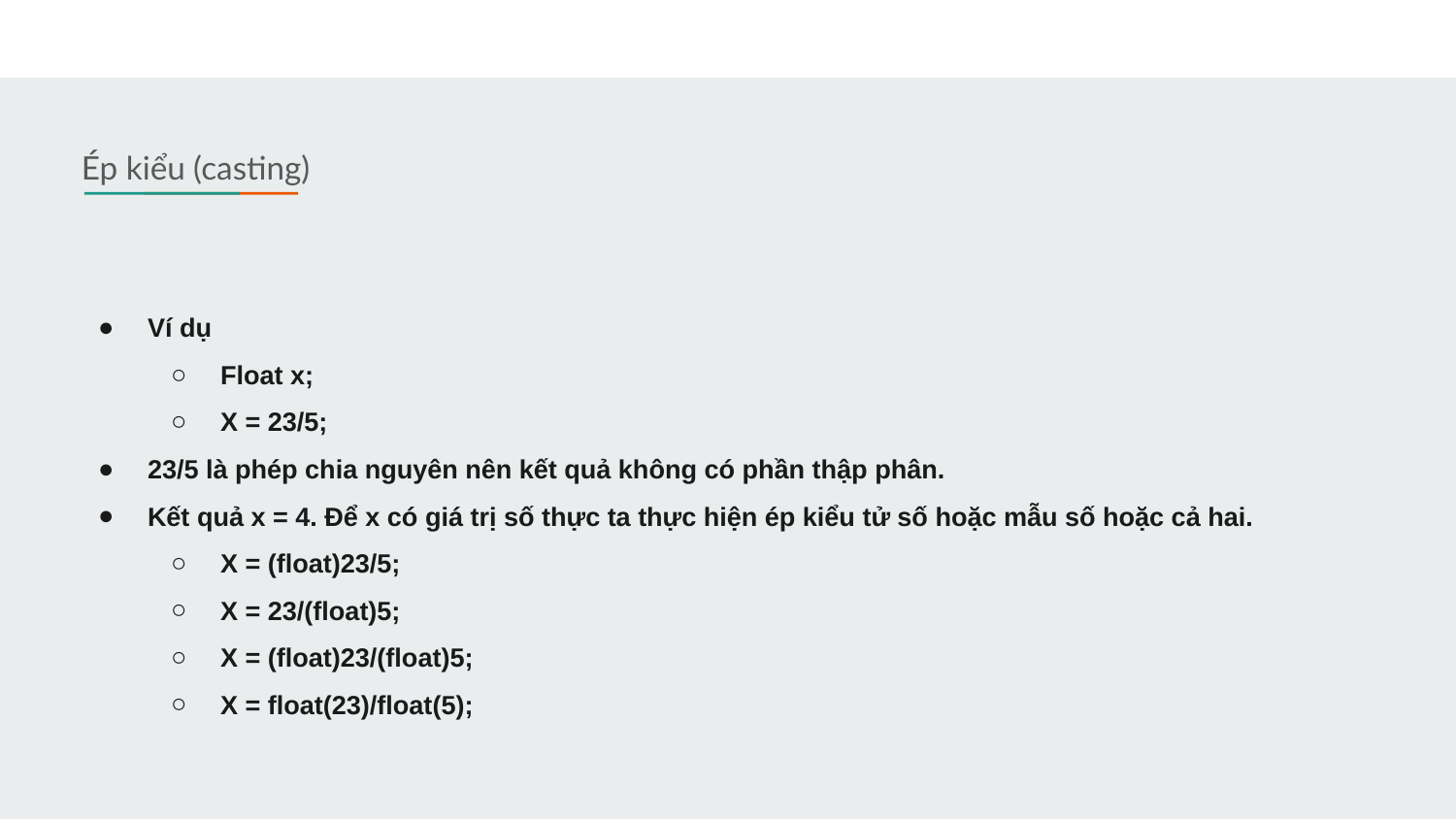

Ép kiểu (casting)
# Ví dụ
Float x;
X = 23/5;
23/5 là phép chia nguyên nên kết quả không có phần thập phân.
Kết quả x = 4. Để x có giá trị số thực ta thực hiện ép kiểu tử số hoặc mẫu số hoặc cả hai.
X = (float)23/5;
X = 23/(float)5;
X = (float)23/(float)5;
X = float(23)/float(5);